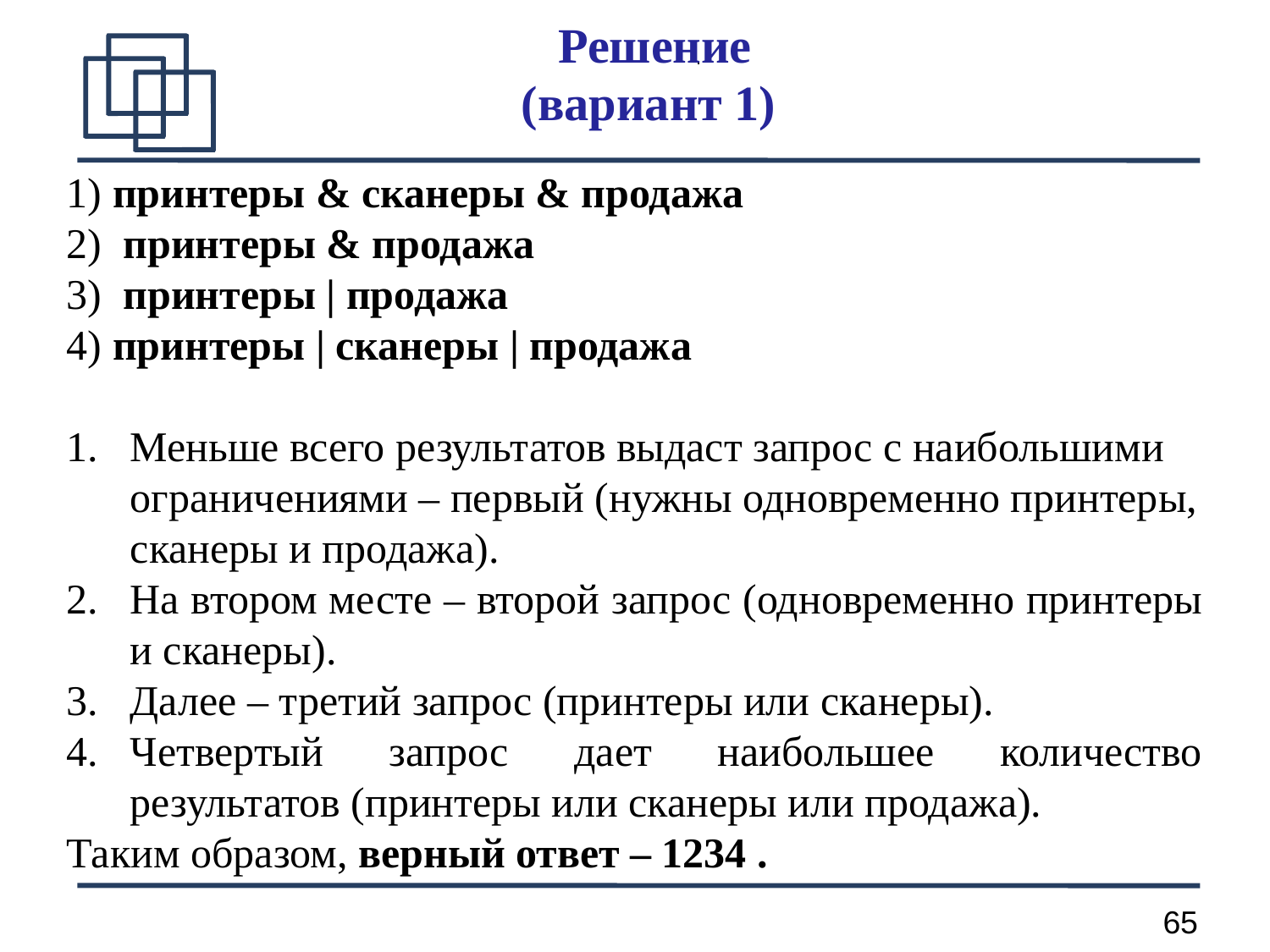

Решение
(вариант 1)

1) принтеры & сканеры & продажа
2)  принтеры & продажа
3)  принтеры | продажа
4) принтеры | сканеры | продажа

Меньше всего результатов выдаст запрос с наибольшими ограничениями – первый (нужны одновременно принтеры, сканеры и продажа).
На втором месте – второй запрос (одновременно принтеры и сканеры).
Далее – третий запрос (принтеры или сканеры).
Четвертый запрос дает наибольшее количество результатов (принтеры или сканеры или продажа).
Таким образом, верный ответ – 1234 .